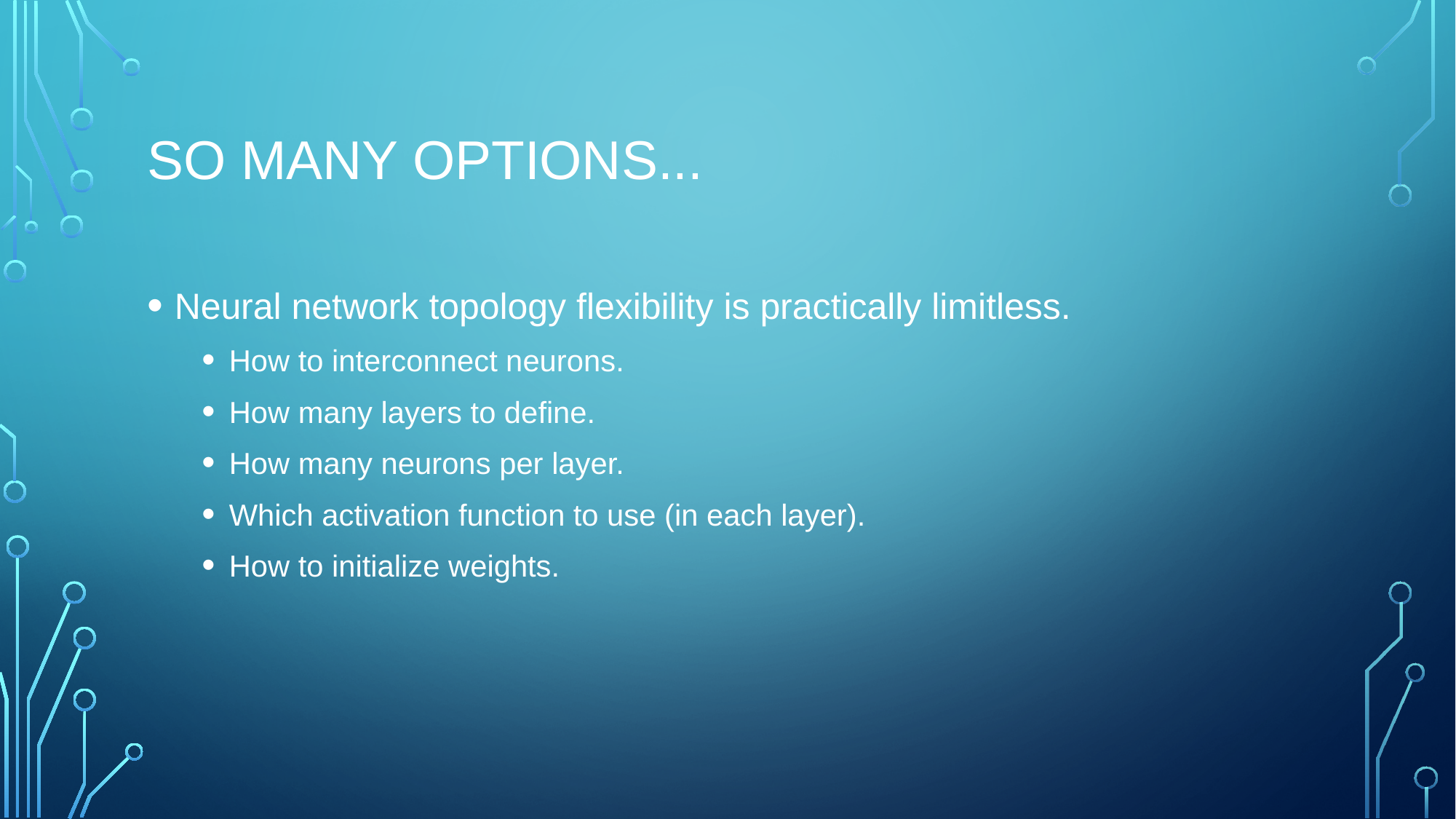

# So many options...
Neural network topology flexibility is practically limitless.
How to interconnect neurons.
How many layers to define.
How many neurons per layer.
Which activation function to use (in each layer).
How to initialize weights.